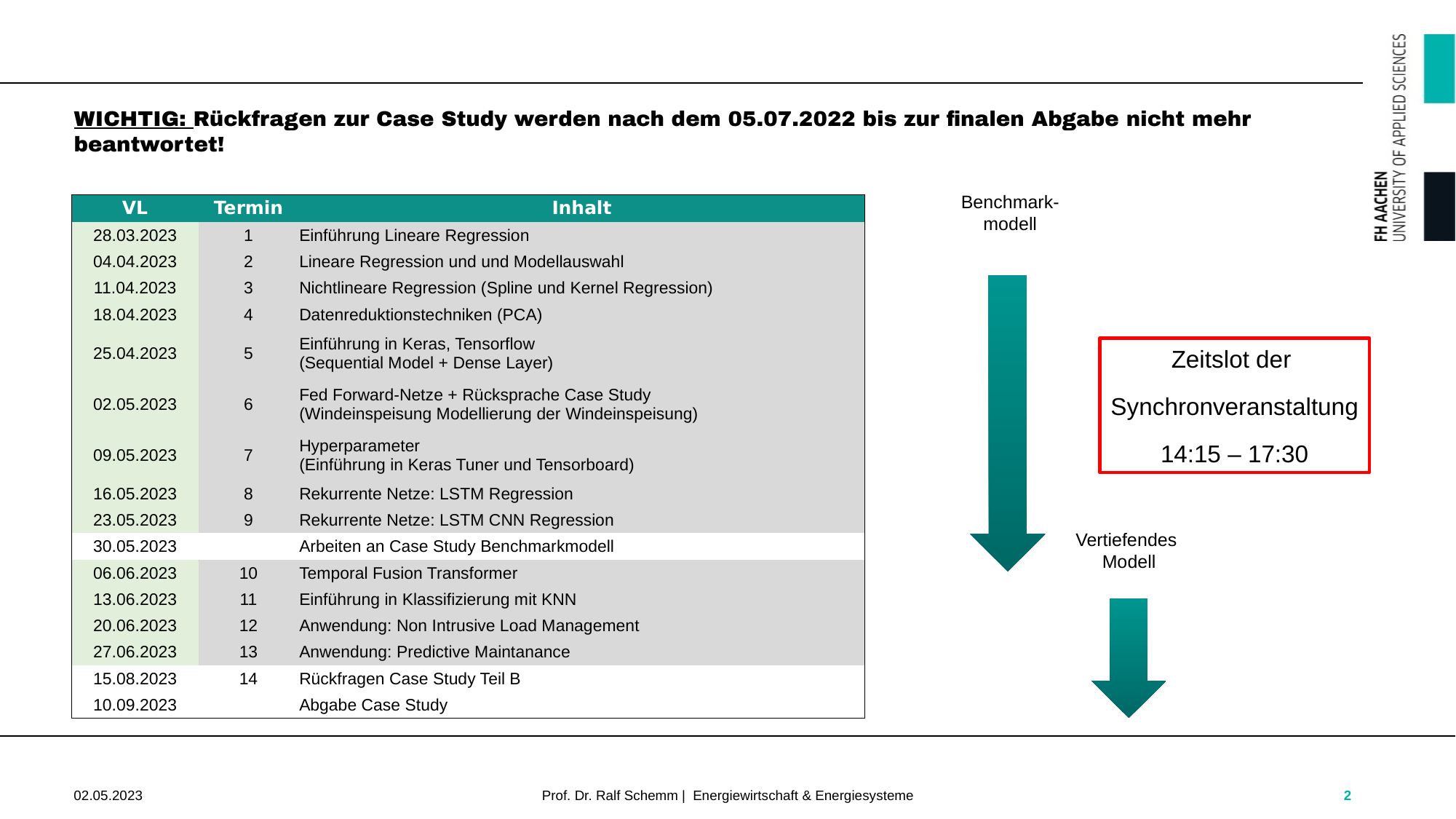

WICHTIG: Rückfragen zur Case Study werden nach dem 05.07.2022 bis zur finalen Abgabe nicht mehr beantwortet!
Benchmark-
modell
| VL | Termin | Inhalt |
| --- | --- | --- |
| 28.03.2023 | 1 | Einführung Lineare Regression |
| 04.04.2023 | 2 | Lineare Regression und und Modellauswahl |
| 11.04.2023 | 3 | Nichtlineare Regression (Spline und Kernel Regression) |
| 18.04.2023 | 4 | Datenreduktionstechniken (PCA) |
| 25.04.2023 | 5 | Einführung in Keras, Tensorflow (Sequential Model + Dense Layer) |
| 02.05.2023 | 6 | Fed Forward-Netze + Rücksprache Case Study (Windeinspeisung Modellierung der Windeinspeisung) |
| 09.05.2023 | 7 | Hyperparameter (Einführung in Keras Tuner und Tensorboard) |
| 16.05.2023 | 8 | Rekurrente Netze: LSTM Regression |
| 23.05.2023 | 9 | Rekurrente Netze: LSTM CNN Regression |
| 30.05.2023 |  | Arbeiten an Case Study Benchmarkmodell |
| 06.06.2023 | 10 | Temporal Fusion Transformer |
| 13.06.2023 | 11 | Einführung in Klassifizierung mit KNN |
| 20.06.2023 | 12 | Anwendung: Non Intrusive Load Management |
| 27.06.2023 | 13 | Anwendung: Predictive Maintanance |
| 15.08.2023 | 14 | Rückfragen Case Study Teil B |
| 10.09.2023 |  | Abgabe Case Study |

Zeitslot der
Synchronveranstaltung
14:15 – 17:30
Vertiefendes
Modell

2
02.05.2023
Prof. Dr. Ralf Schemm |  Energiewirtschaft & Energiesysteme